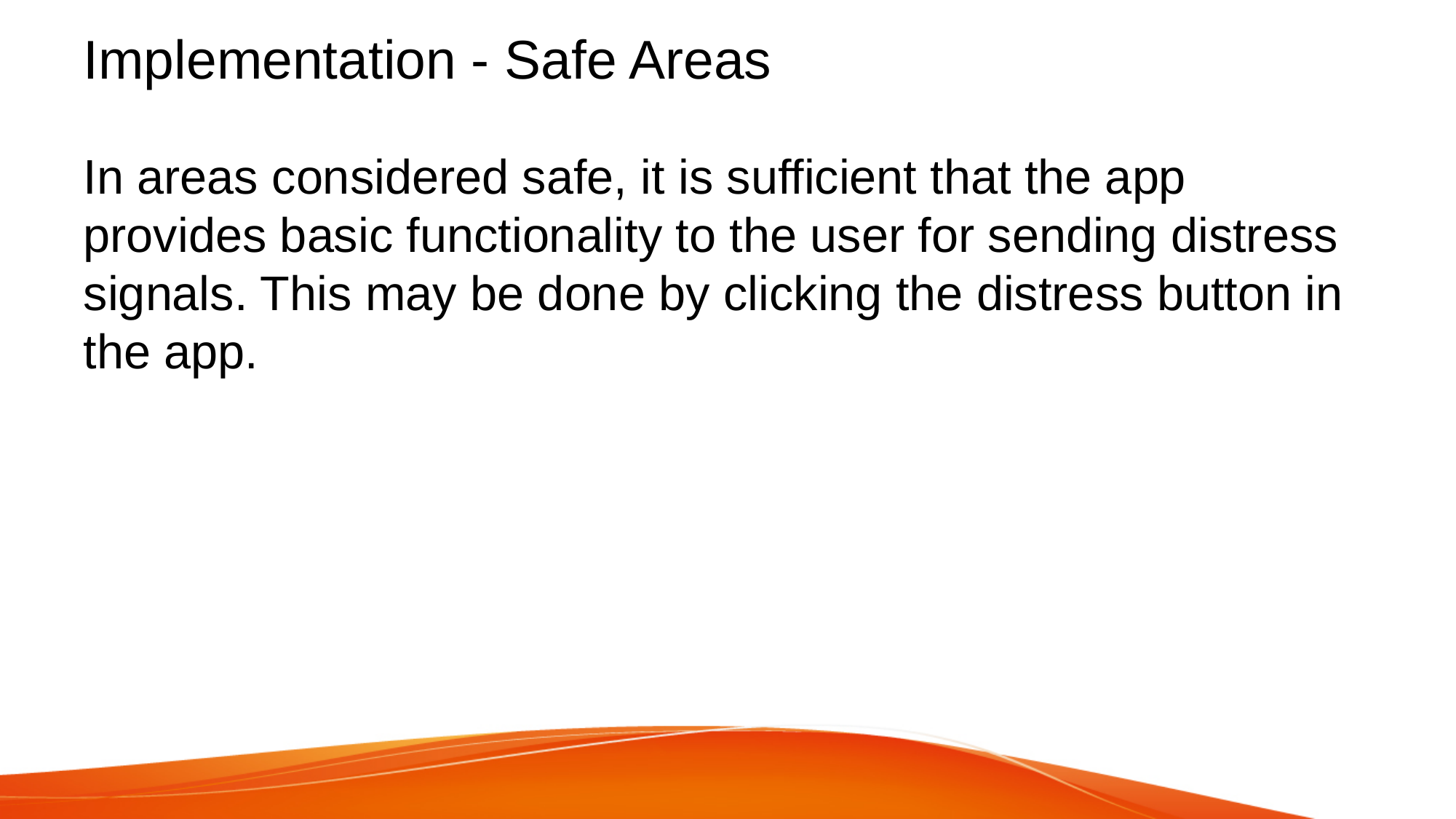

# Implementation - Safe Areas
In areas considered safe, it is sufficient that the app provides basic functionality to the user for sending distress signals. This may be done by clicking the distress button in the app.